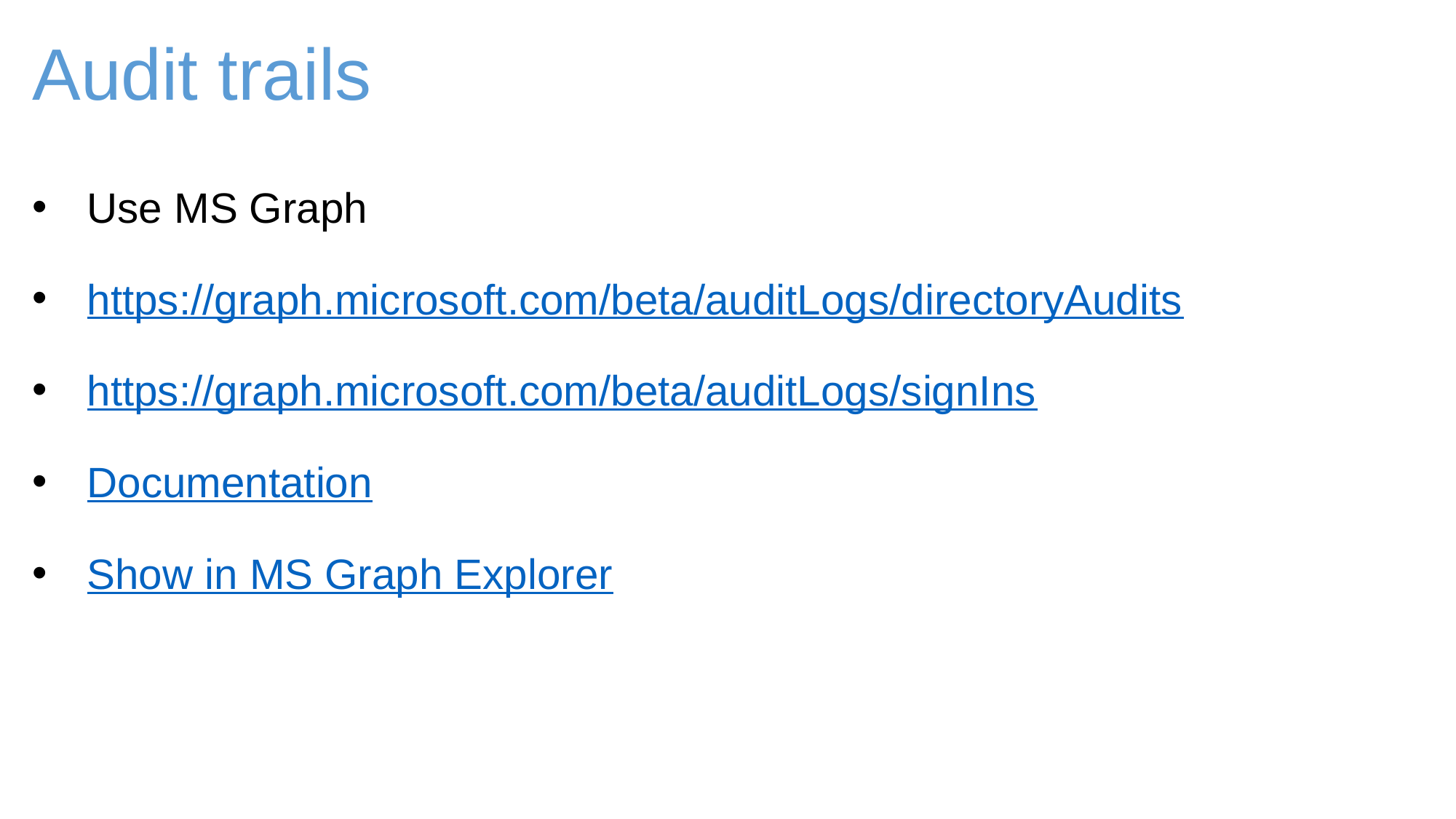

# Audit trails
Use MS Graph
https://graph.microsoft.com/beta/auditLogs/directoryAudits
https://graph.microsoft.com/beta/auditLogs/signIns
Documentation
Show in MS Graph Explorer